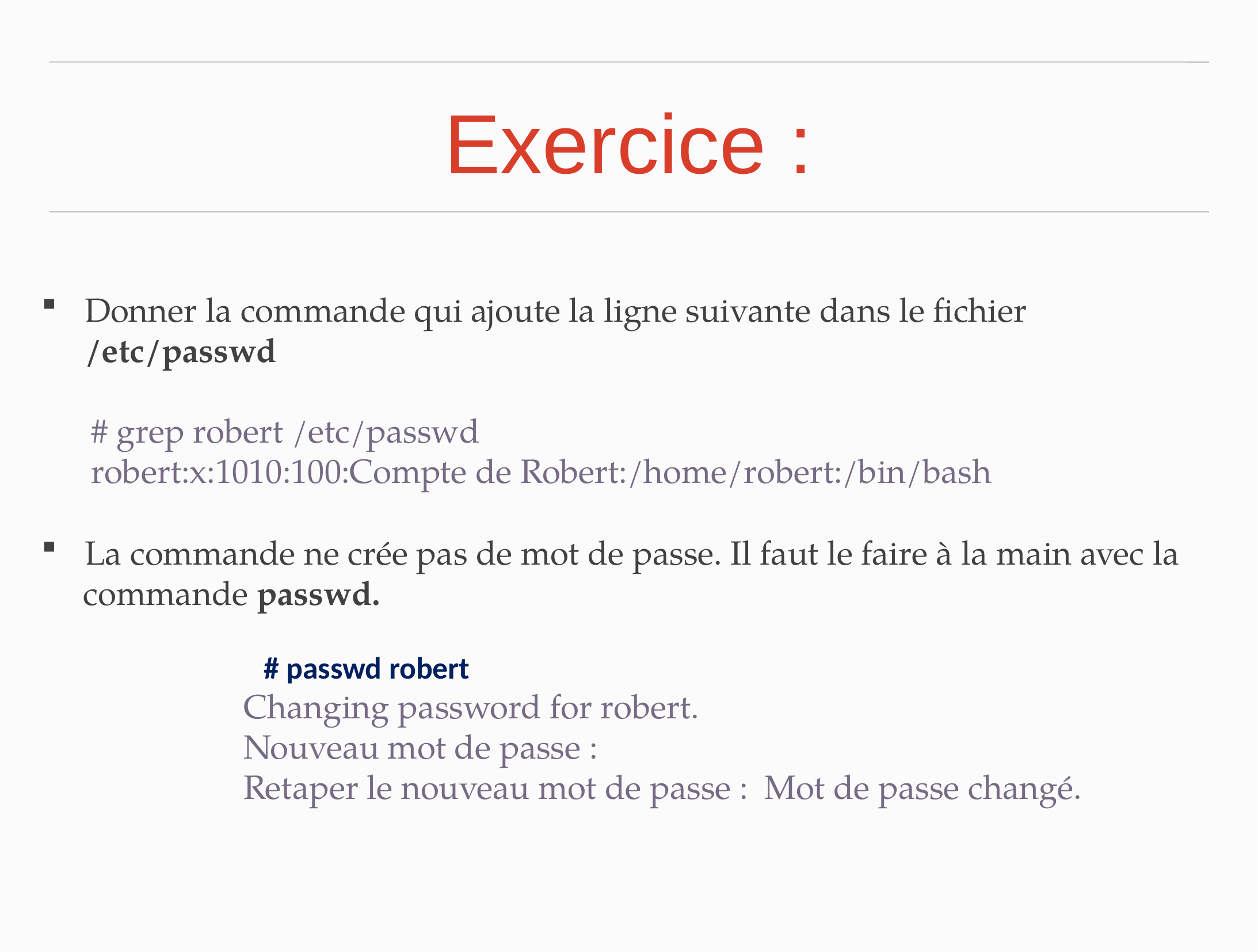

# Exercice :
Donner la commande qui ajoute la ligne suivante dans le fichier /etc/passwd

# grep robert /etc/passwd
robert:x:1010:100:Compte de Robert:/home/robert:/bin/bash

La commande ne crée pas de mot de passe. Il faut le faire à la main avec la
commande passwd.

# passwd robert
Changing password for robert.
Nouveau mot de passe :
Retaper le nouveau mot de passe :  Mot de passe changé.
31